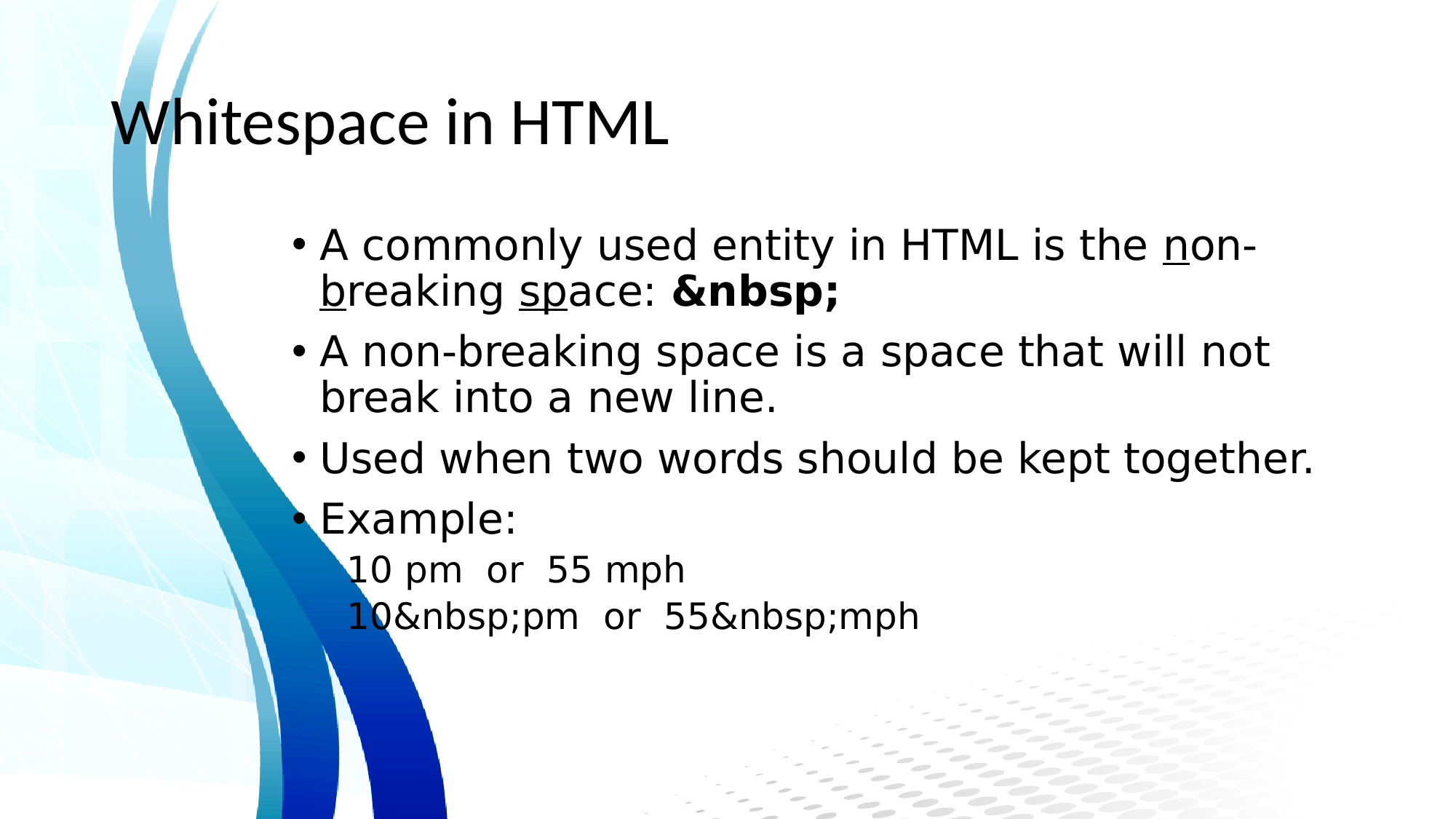

# Whitespace in HTML
A commonly used entity in HTML is the non-breaking space: &nbsp;
A non-breaking space is a space that will not break into a new line.
Used when two words should be kept together.
Example:
10 pm  or  55 mph
10&nbsp;pm  or  55&nbsp;mph